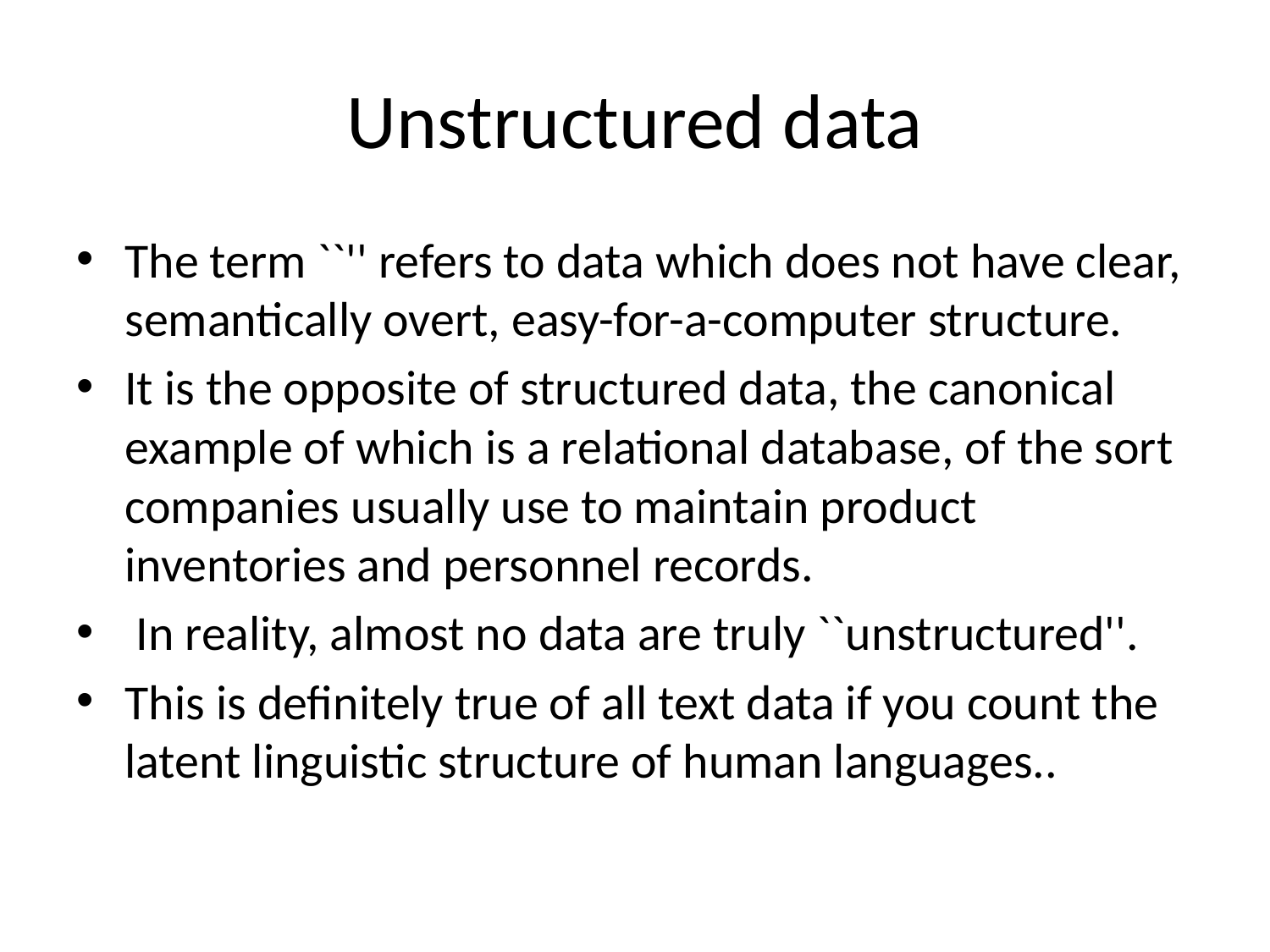

# Unstructured data
The term ``'' refers to data which does not have clear, semantically overt, easy-for-a-computer structure.
It is the opposite of structured data, the canonical example of which is a relational database, of the sort companies usually use to maintain product inventories and personnel records.
 In reality, almost no data are truly ``unstructured''.
This is definitely true of all text data if you count the latent linguistic structure of human languages..